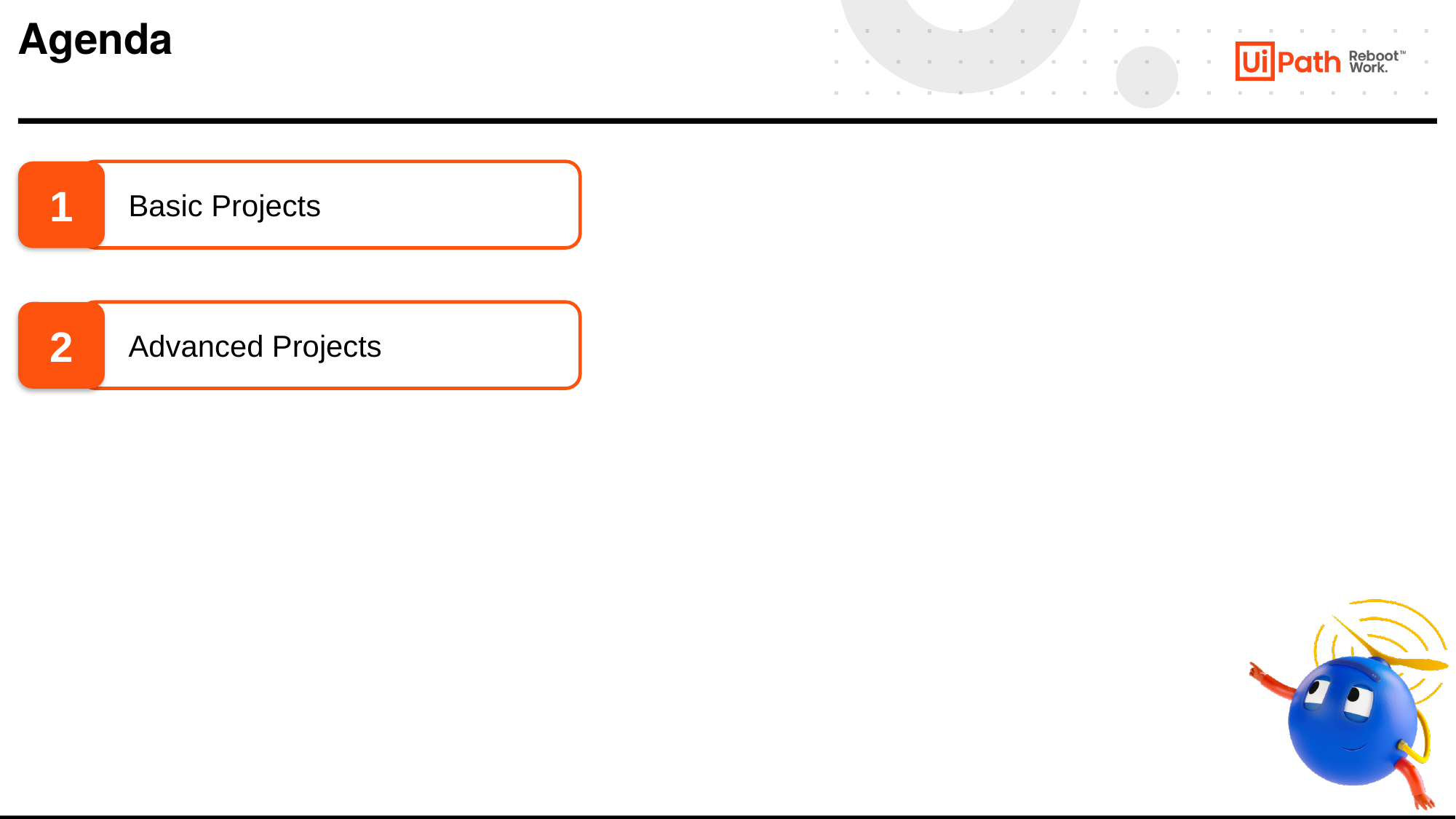

# Agenda
1
Basic Projects
2
Advanced Projects